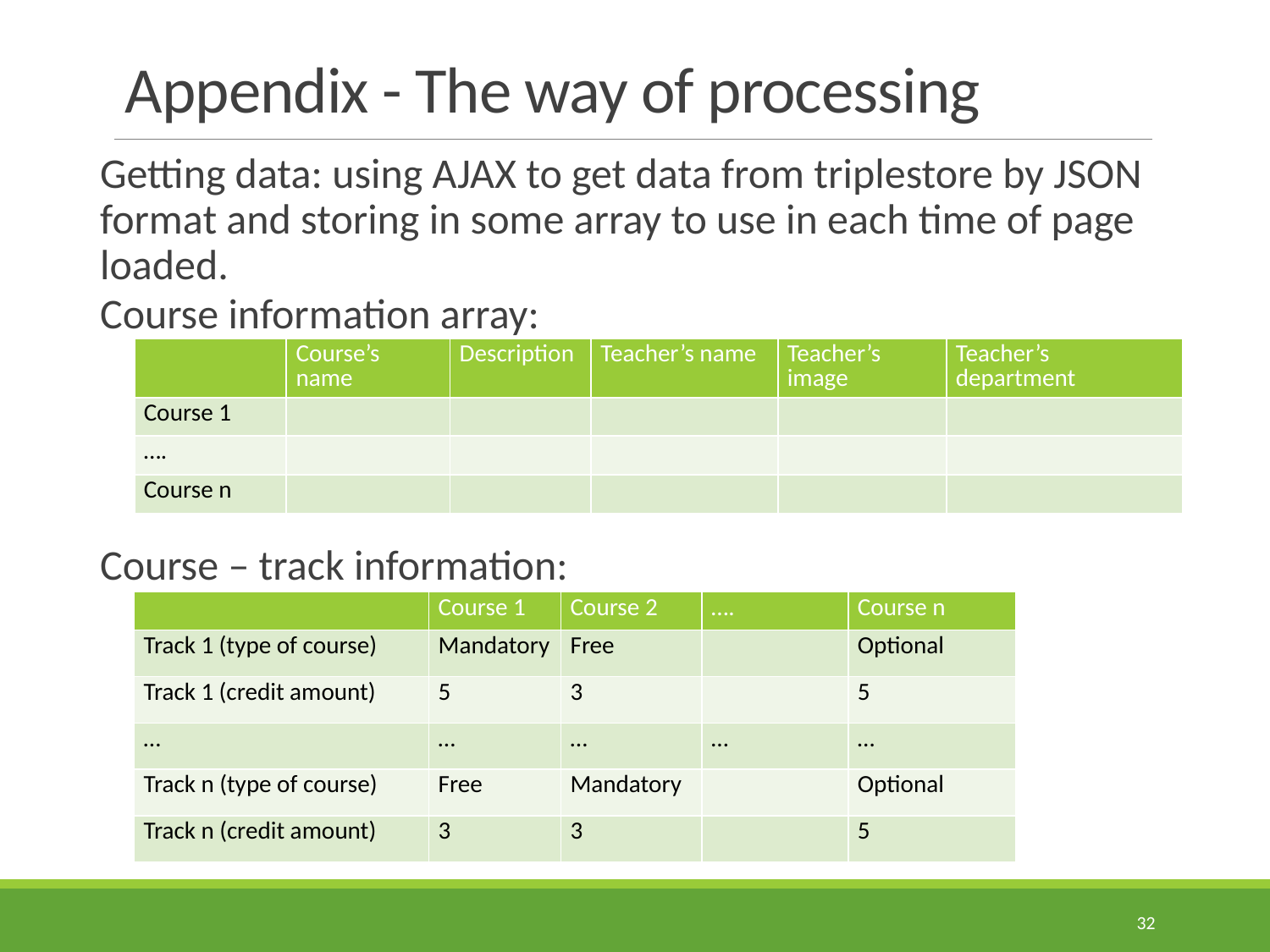

# Appendix - The way of processing
Getting data: using AJAX to get data from triplestore by JSON format and storing in some array to use in each time of page loaded.
Course information array:

Course – track information:

|  | Course’s name | Description | Teacher’s name | Teacher’s image | Teacher’s department |
| --- | --- | --- | --- | --- | --- |
| Course 1 |  |  |  |  |  |
| …. |  |  |  |  |  |
| Course n |  |  |  |  |  |
|  | Course 1 | Course 2 | …. | Course n |
| --- | --- | --- | --- | --- |
| Track 1 (type of course) | Mandatory | Free |  | Optional |
| Track 1 (credit amount) | 5 | 3 |  | 5 |
| … | … | … | … | … |
| Track n (type of course) | Free | Mandatory |  | Optional |
| Track n (credit amount) | 3 | 3 |  | 5 |
32